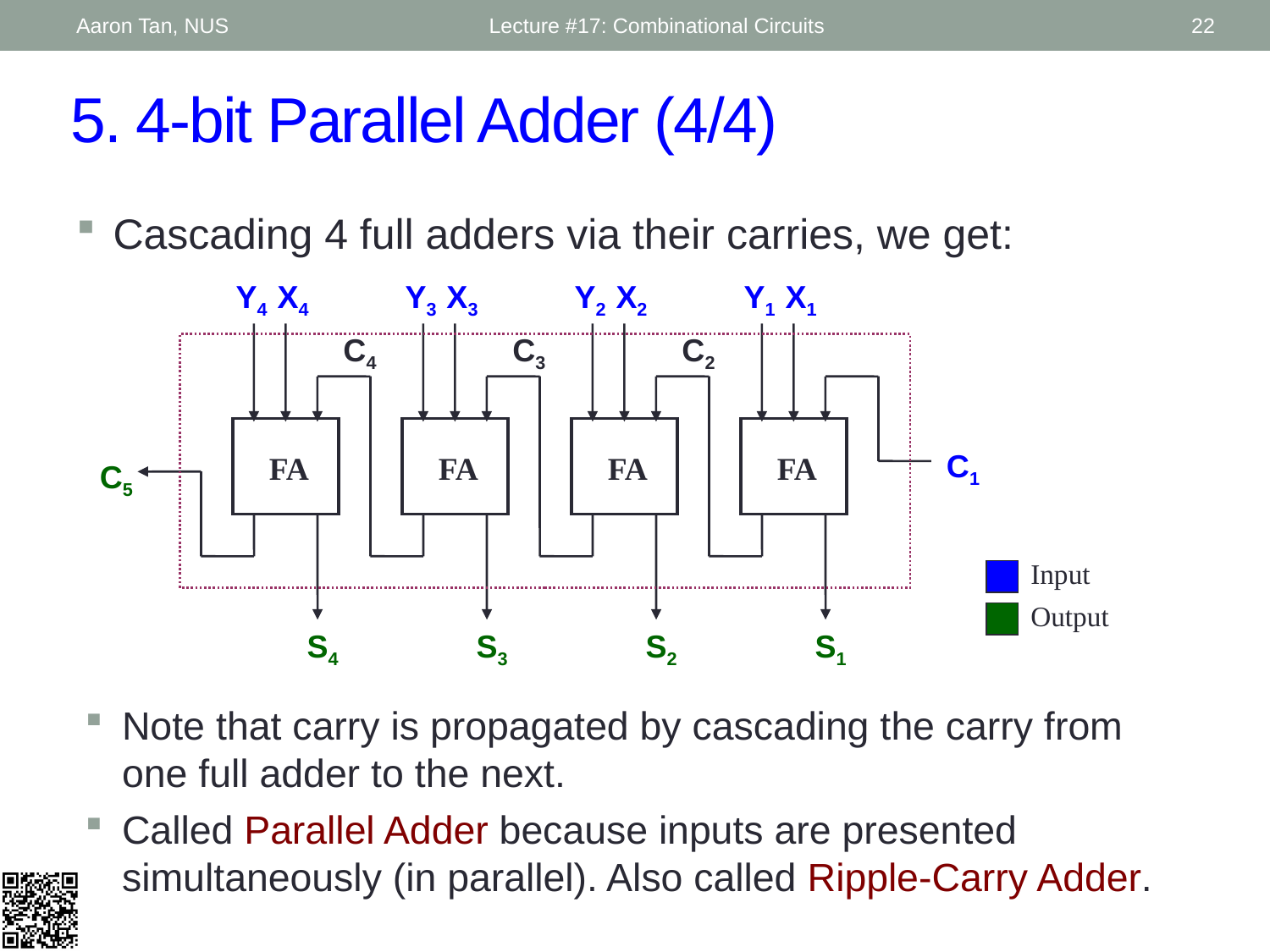

Aaron Tan, NUS
Lecture #17: Combinational Circuits
22
# 5. 4-bit Parallel Adder (4/4)
Cascading 4 full adders via their carries, we get:
Y4  X4
Y3  X3
Y2  X2
Y1  X1
C4
C3
C2

C1
FA
FA
FA
FA
C5

S4
S3
S2
S1
Input

Output

Note that carry is propagated by cascading the carry from one full adder to the next.
Called Parallel Adder because inputs are presented simultaneously (in parallel). Also called Ripple-Carry Adder.